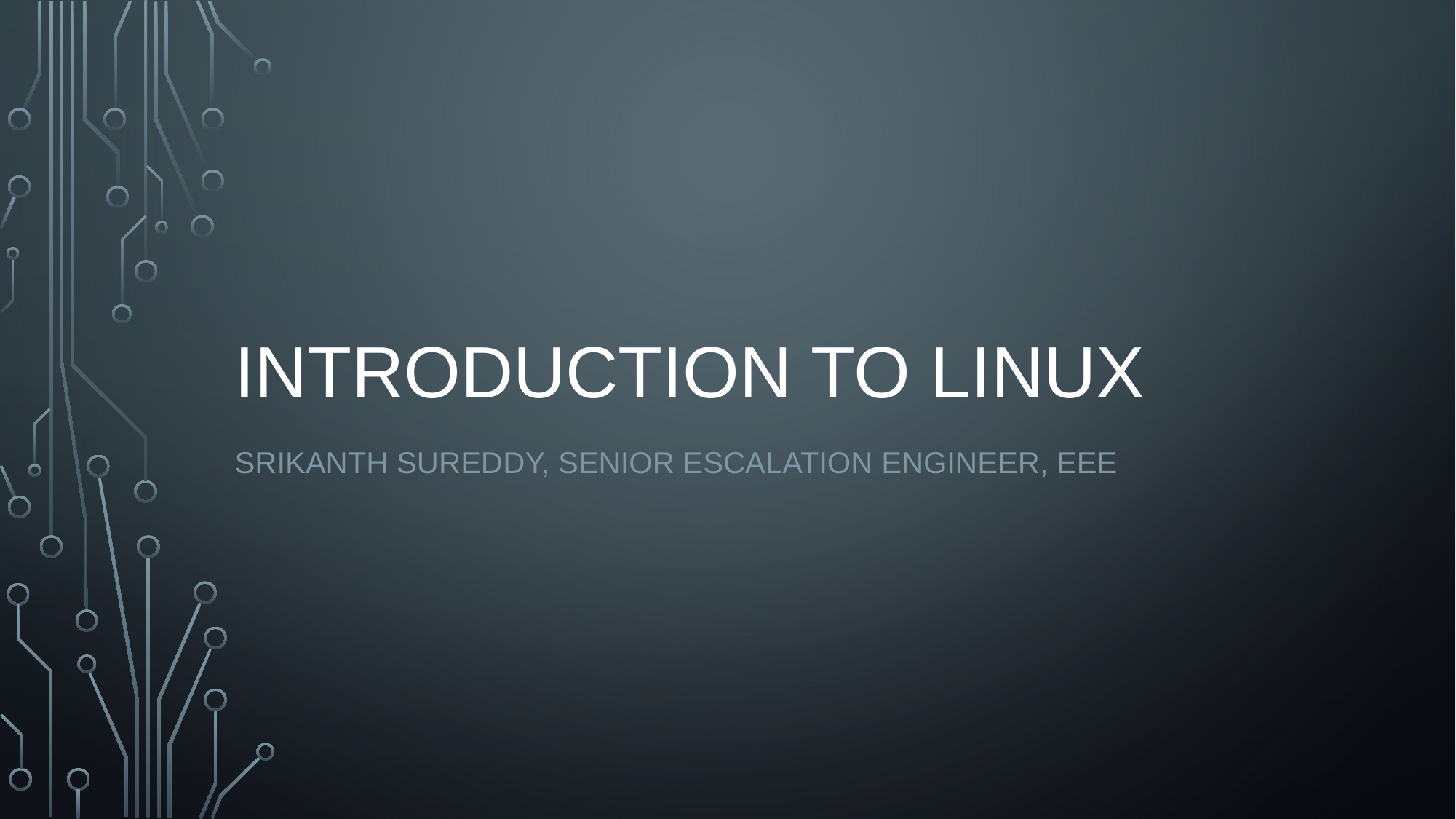

# Introduction to Linux
Srikanth Sureddy, Senior Escalation Engineer, EEE